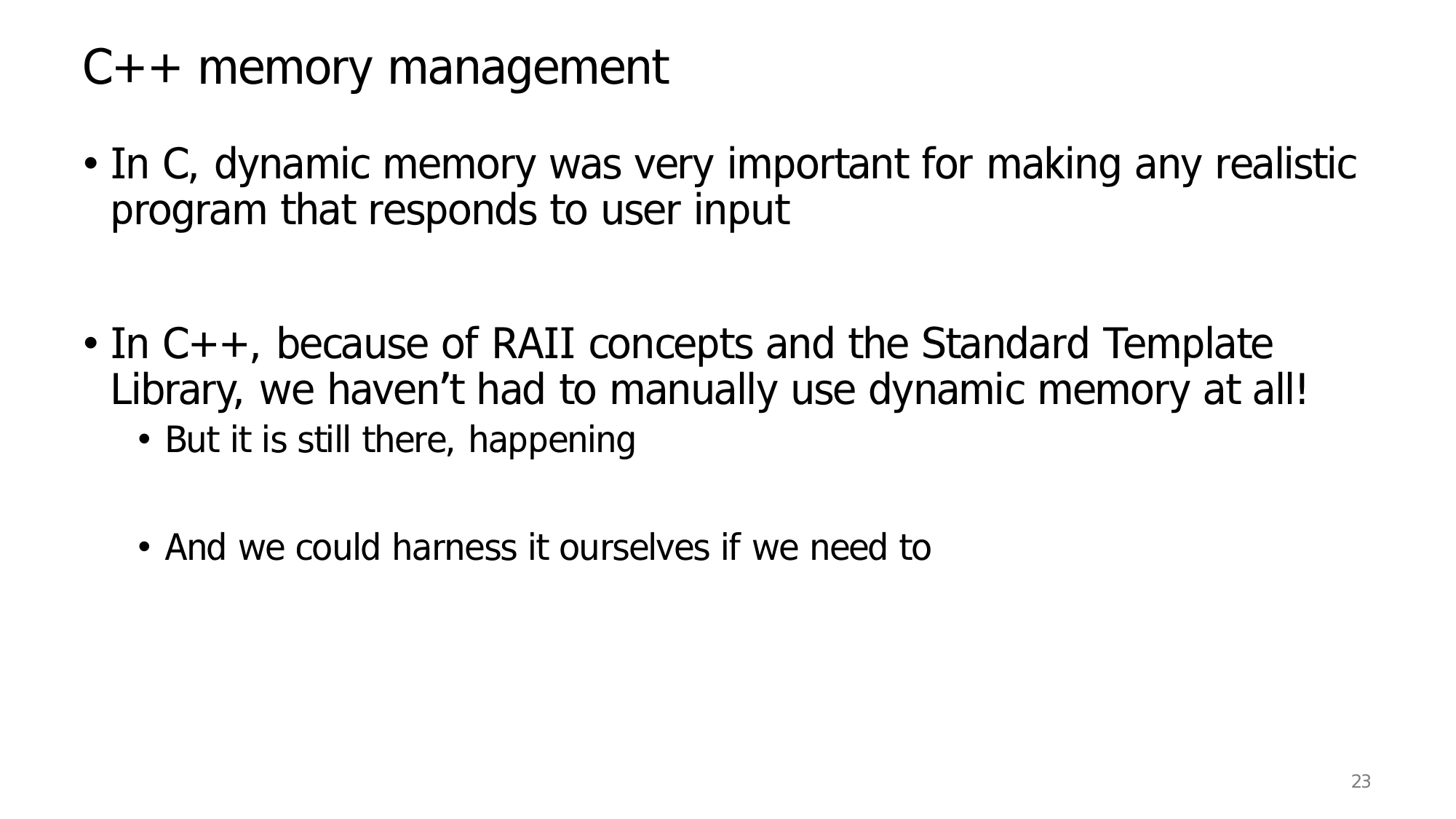

# C++ memory management
In C, dynamic memory was very important for making any realistic program that responds to user input

In C++, because of RAII concepts and the Standard Template Library, we haven’t had to manually use dynamic memory at all!
But it is still there, happening

And we could harness it ourselves if we need to
23